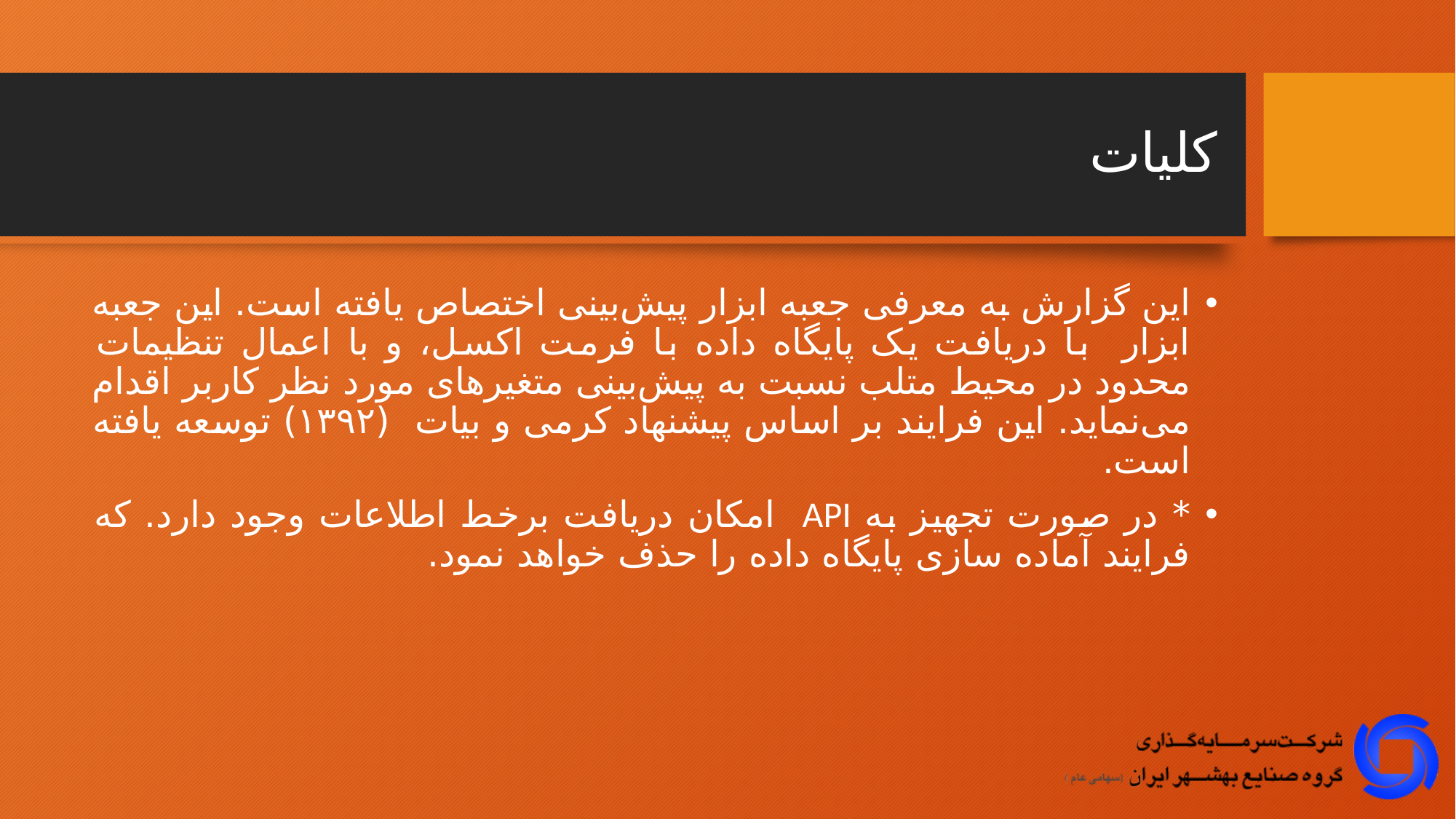

# کلیات
این گزارش به معرفی جعبه ابزار پیش‌بینی اختصاص یافته است. این جعبه ابزار  با دریافت یک پایگاه داده با فرمت اکسل، و با اعمال تنظیمات محدود در محیط متلب نسبت به پیش‌بینی متغیرهای مورد نظر کاربر اقدام می‌نماید. این فرایند بر اساس پیشنهاد کرمی و بیات  (۱۳۹۲) توسعه یافته است.
* در صورت تجهیز به API  امکان دریافت برخط اطلاعات وجود دارد. که فرایند آماده سازی پایگاه داده را حذف خواهد نمود.